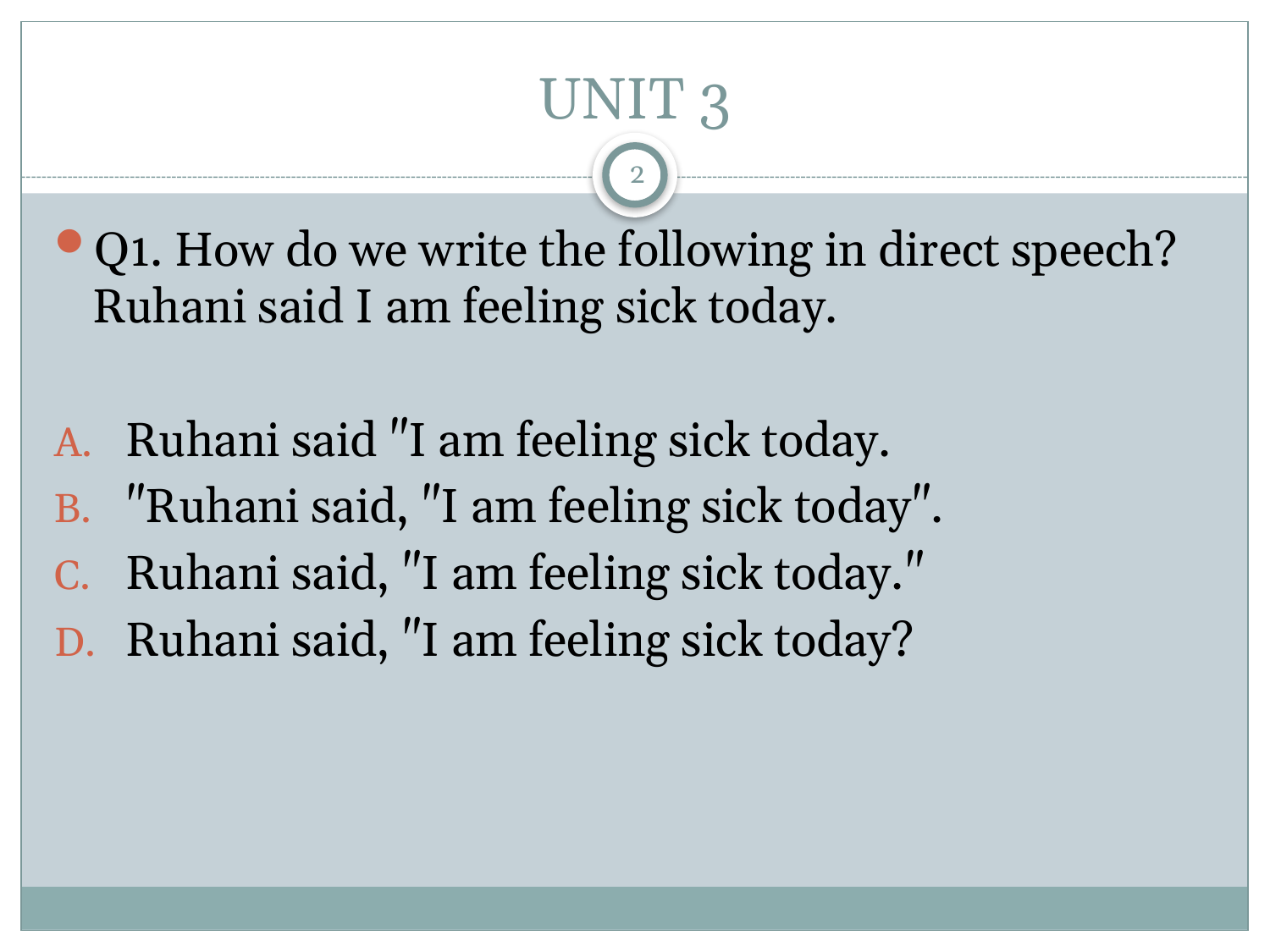

# UNIT 3
2
Q1. How do we write the following in direct speech? Ruhani said I am feeling sick today.

Ruhani said "I am feeling sick today.
"Ruhani said, "I am feeling sick today".
Ruhani said, "I am feeling sick today."
Ruhani said, "I am feeling sick today?